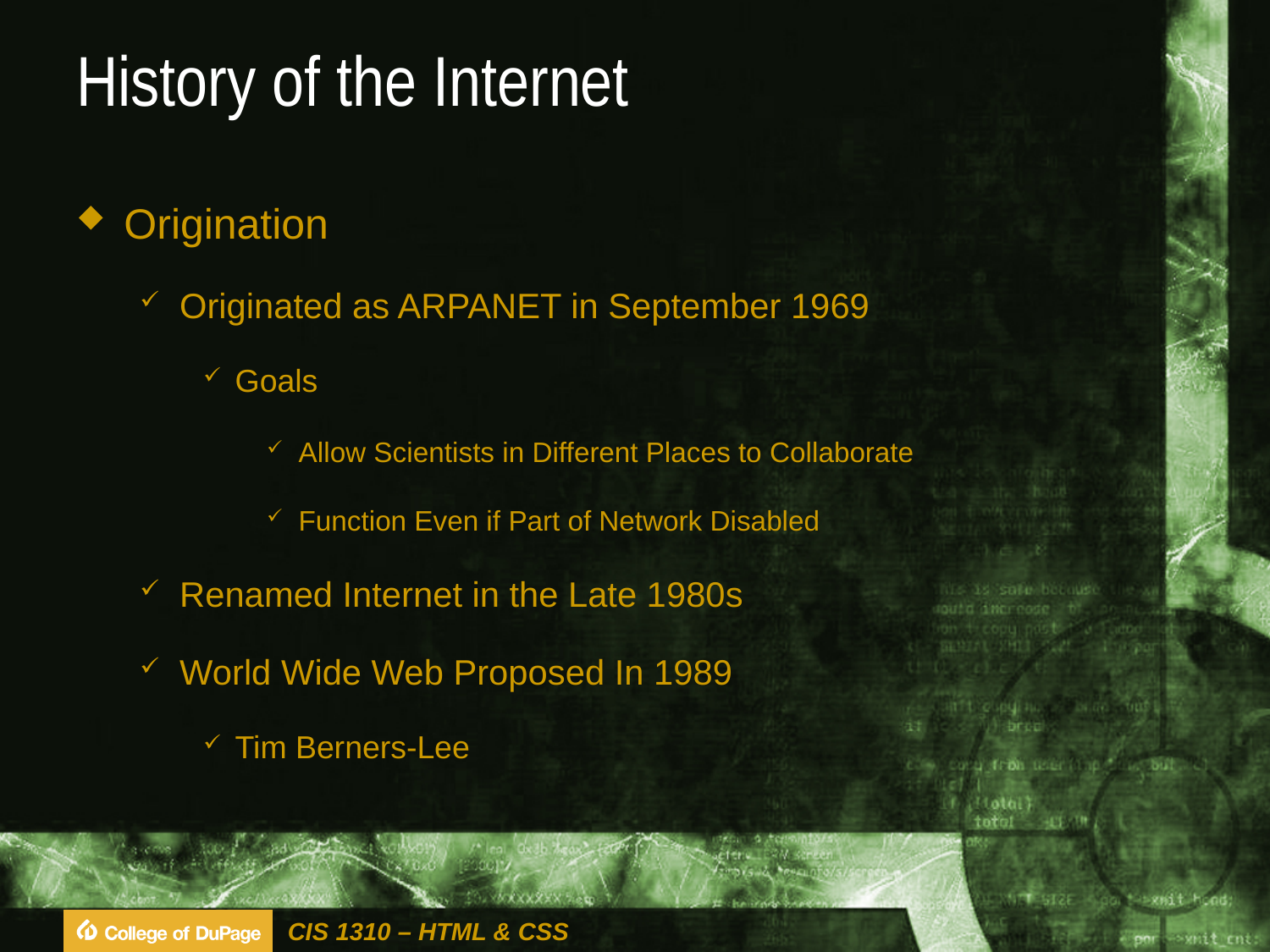

# History of the Internet
Origination
Originated as ARPANET in September 1969
Goals
Allow Scientists in Different Places to Collaborate
Function Even if Part of Network Disabled
Renamed Internet in the Late 1980s
World Wide Web Proposed In 1989
Tim Berners-Lee